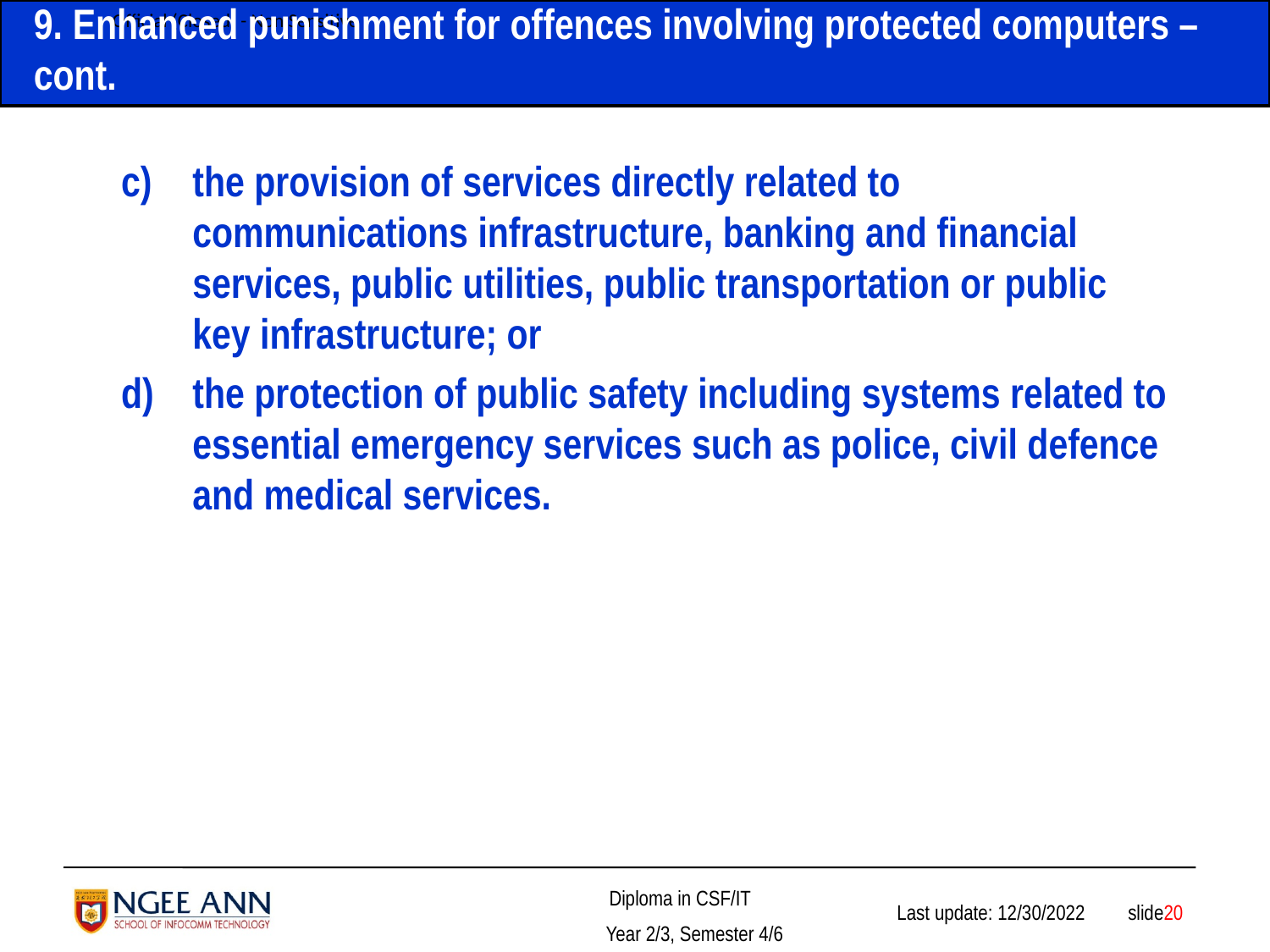

# 9. Enhanced punishment for offences involving protected computers – cont.
the provision of services directly related to communications infrastructure, banking and financial services, public utilities, public transportation or public key infrastructure; or
the protection of public safety including systems related to essential emergency services such as police, civil defence and medical services.

    slide20